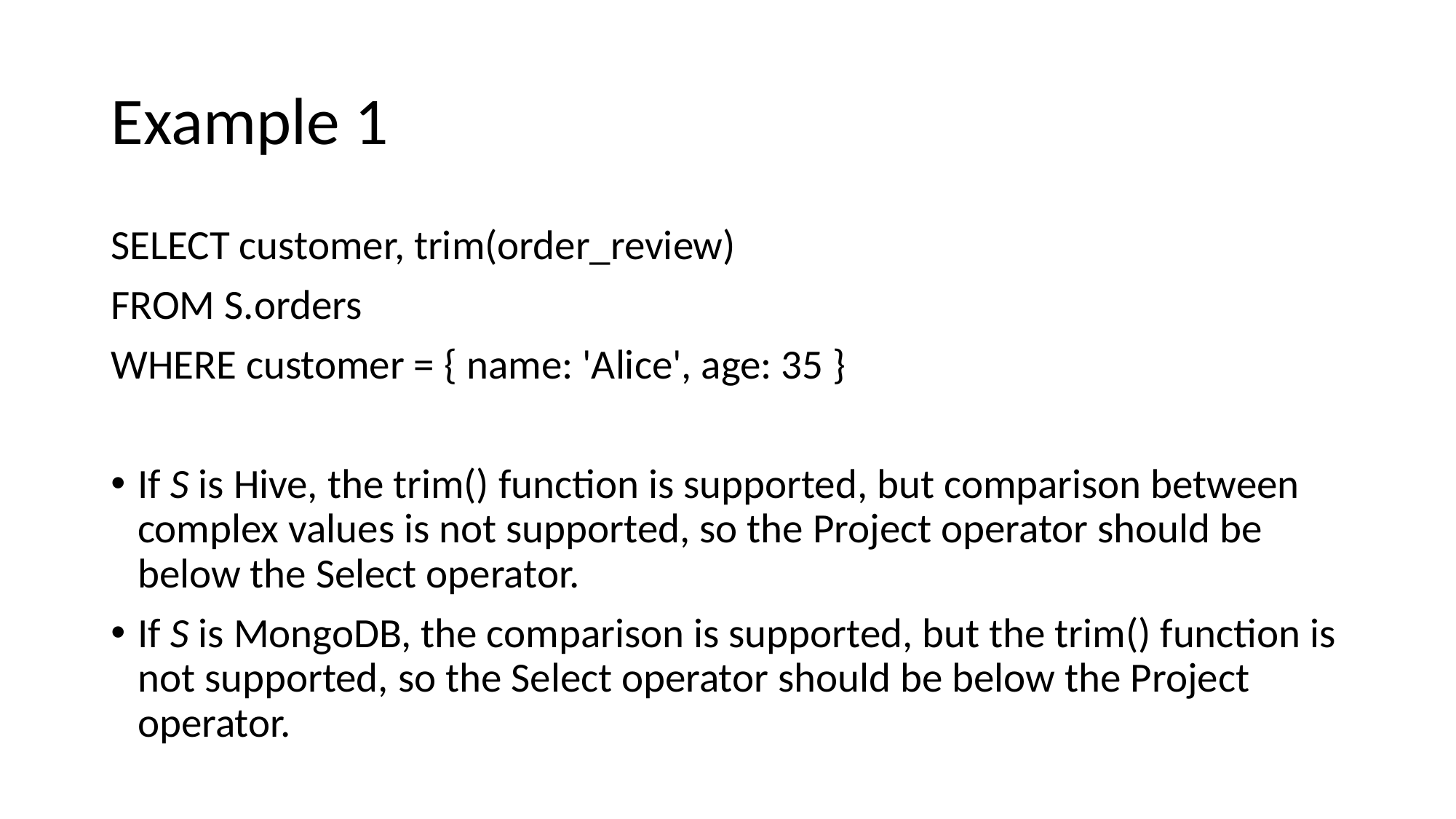

# Example 1
SELECT customer, trim(order_review)
FROM S.orders
WHERE customer = { name: 'Alice', age: 35 }

If S is Hive, the trim() function is supported, but comparison between complex values is not supported, so the Project operator should be below the Select operator.
If S is MongoDB, the comparison is supported, but the trim() function is not supported, so the Select operator should be below the Project operator.